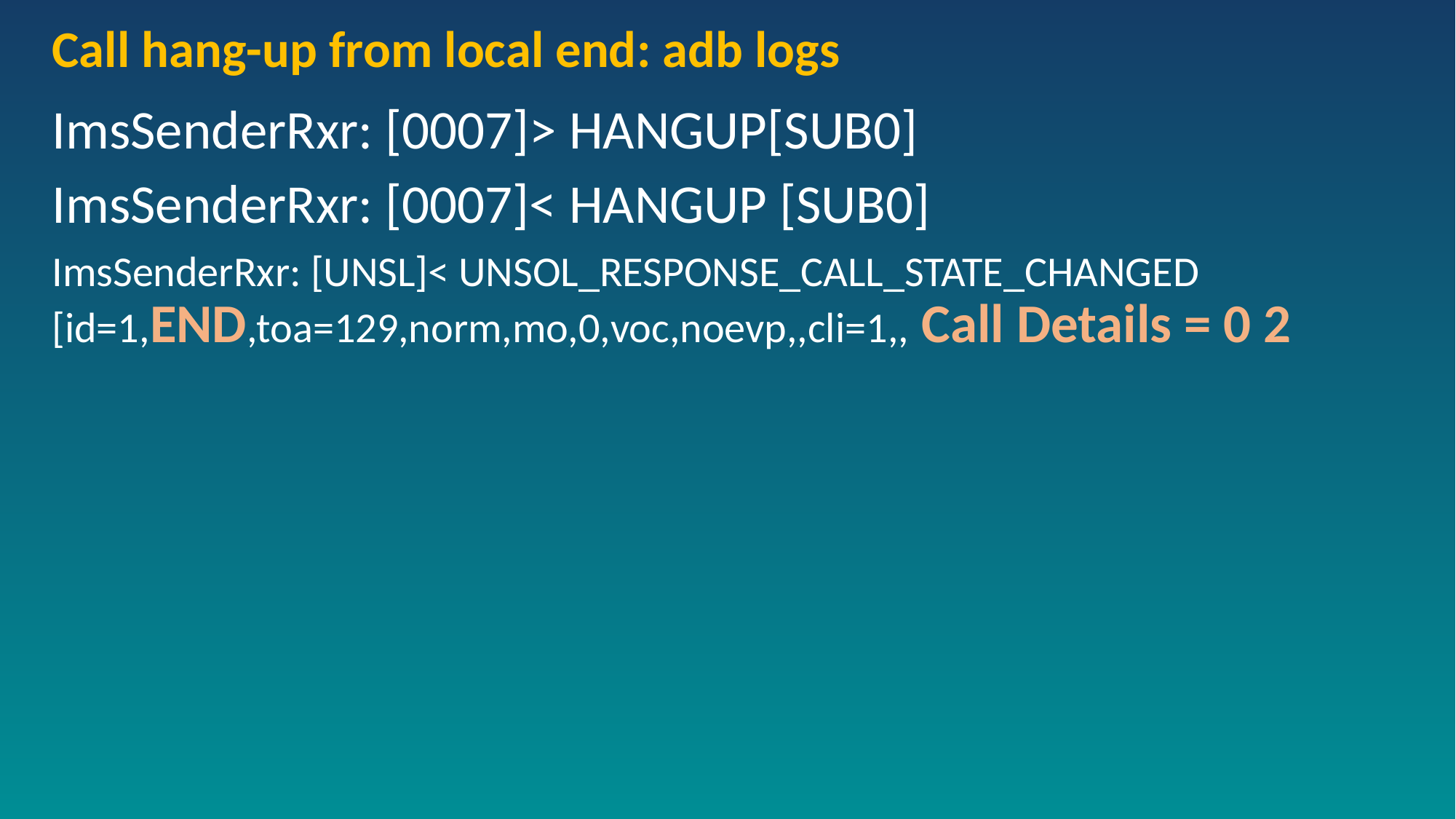

# Call hang-up from local end: adb logs
ImsSenderRxr: [0007]> HANGUP[SUB0]
ImsSenderRxr: [0007]< HANGUP [SUB0]
ImsSenderRxr: [UNSL]< UNSOL_RESPONSE_CALL_STATE_CHANGED  [id=1,END,toa=129,norm,mo,0,voc,noevp,,cli=1,, Call Details = 0 2